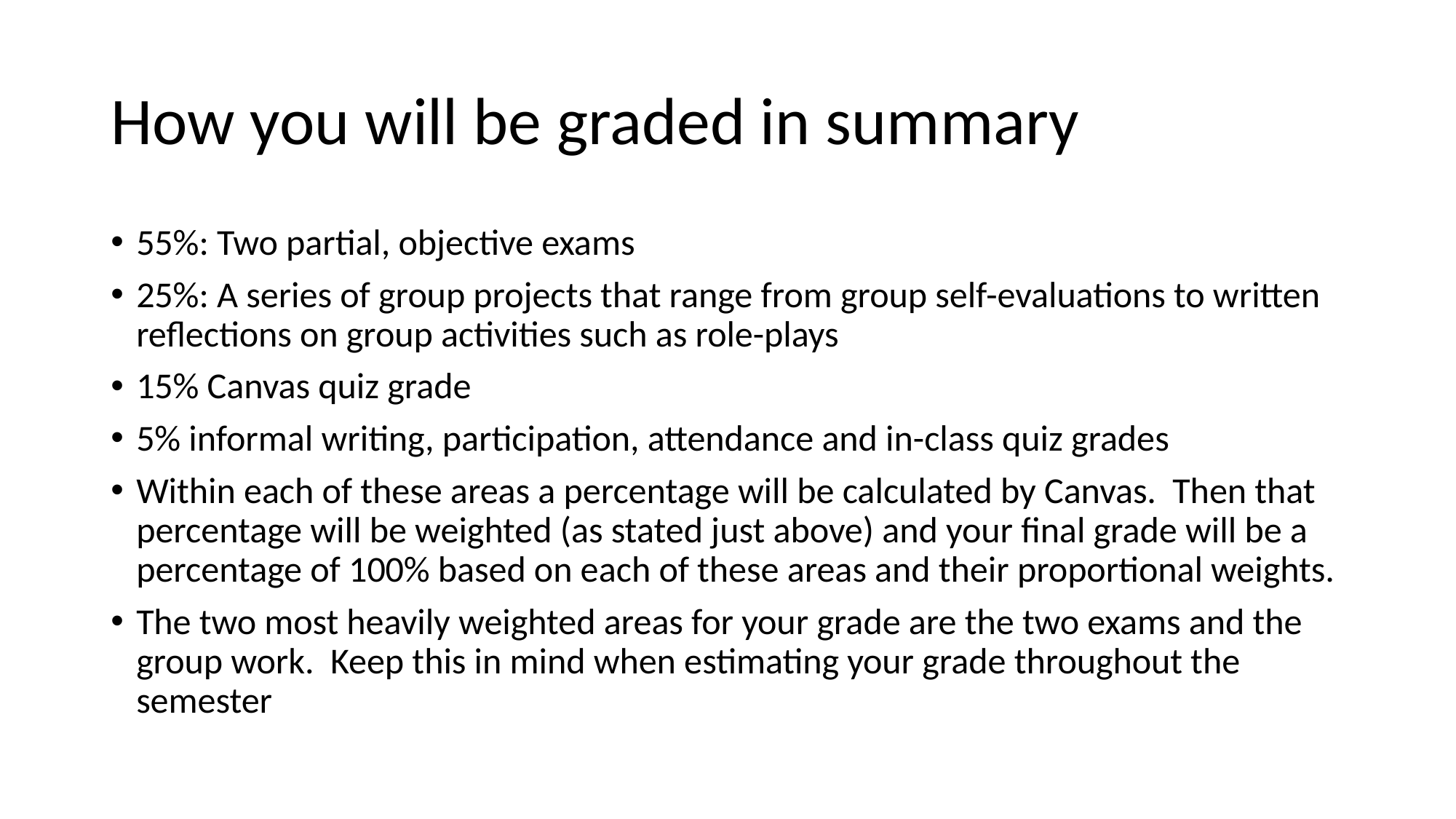

# How you will be graded in summary
55%: Two partial, objective exams
25%: A series of group projects that range from group self-evaluations to written reflections on group activities such as role-plays
15% Canvas quiz grade
5% informal writing, participation, attendance and in-class quiz grades
Within each of these areas a percentage will be calculated by Canvas.  Then that percentage will be weighted (as stated just above) and your final grade will be a percentage of 100% based on each of these areas and their proportional weights.
The two most heavily weighted areas for your grade are the two exams and the group work.  Keep this in mind when estimating your grade throughout the semester